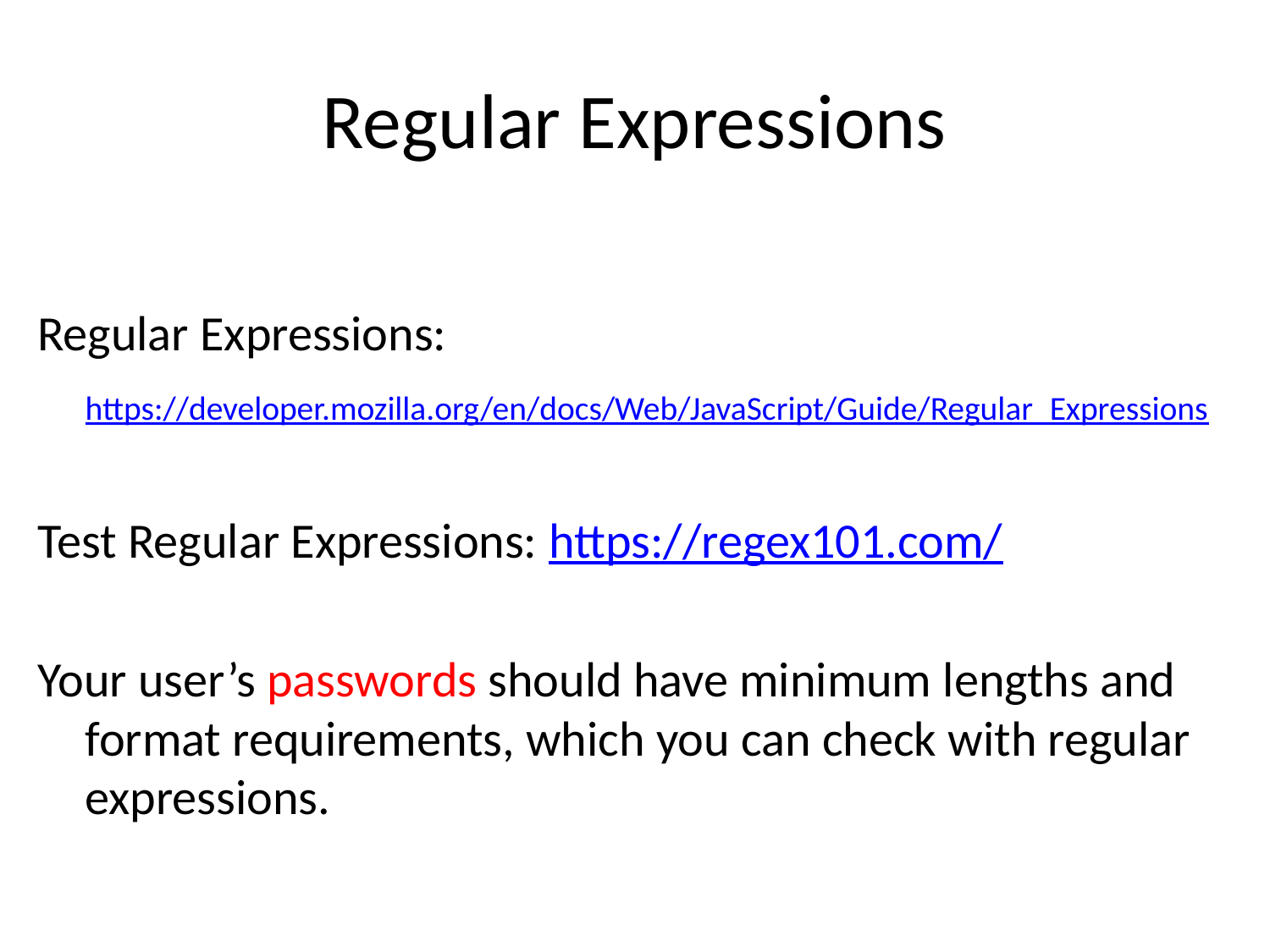

# Regular Expressions

Regular Expressions:
	https://developer.mozilla.org/en/docs/Web/JavaScript/Guide/Regular_Expressions

Test Regular Expressions: https://regex101.com/

Your user’s passwords should have minimum lengths and format requirements, which you can check with regular expressions.